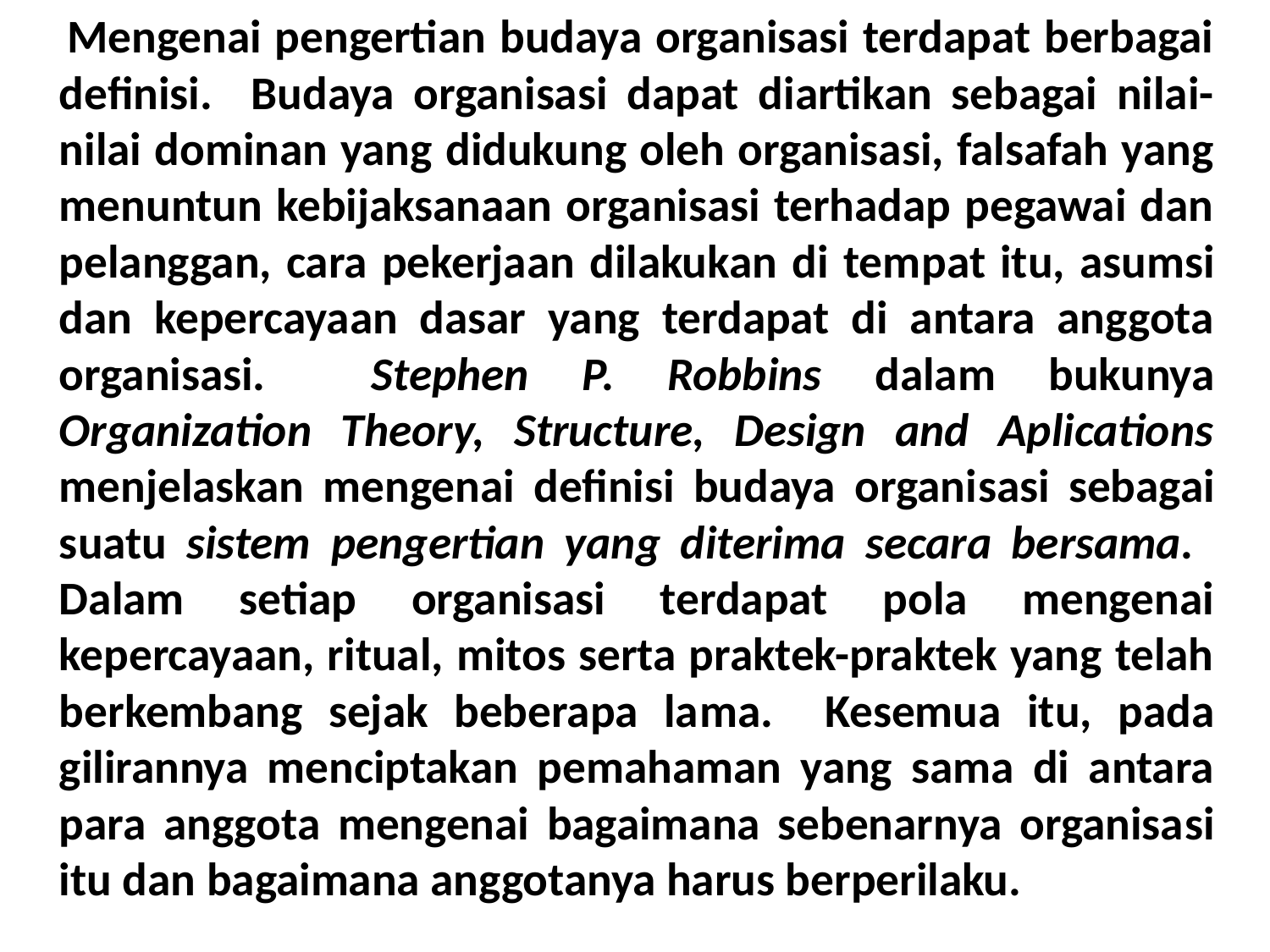

Mengenai pengertian budaya organisasi terdapat berbagai definisi.  Budaya organisasi dapat diartikan sebagai nilai-nilai dominan yang didukung oleh organisasi, falsafah yang menuntun kebijaksanaan organisasi terhadap pegawai dan pelanggan, cara pekerjaan dilakukan di tem­pat itu, asumsi dan kepercayaan dasar yang terdapat di antara anggota organisasi.  Stephen P. Robbins dalam bukunya Organization Theory, Structure, Design and Aplications menjelaskan mengenai definisi budaya organi­sasi sebagai suatu sistem pengertian yang diterima secara bersama.  Dalam setiap organisasi terdapat pola mengenai kepercayaan, ritual, mitos serta praktek-praktek yang telah berkembang sejak beberapa la­ma.  Kesemua itu, pada gilirannya menciptakan pemahaman yang sama di antara para anggota mengenai bagaimana sebenarnya organisa­si itu dan bagaimana anggotanya harus berperilaku.